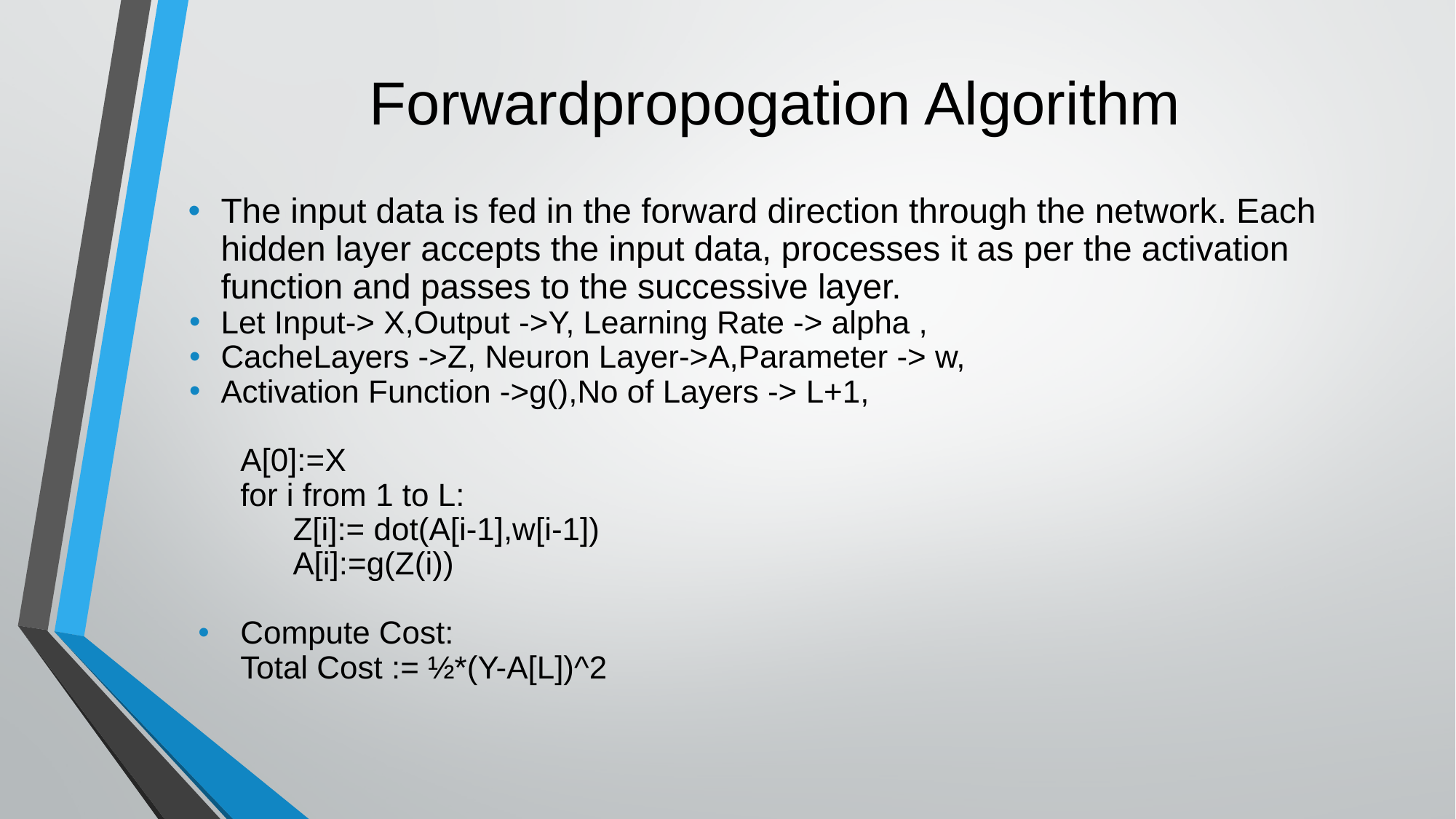

# Forwardpropogation Algorithm
The input data is fed in the forward direction through the network. Each hidden layer accepts the input data, processes it as per the activation function and passes to the successive layer.
Let Input-> X,Output ->Y, Learning Rate -> alpha ,
CacheLayers ->Z, Neuron Layer->A,Parameter -> w,
Activation Function ->g(),No of Layers -> L+1,

A[0]:=X
for i from 1 to L:
Z[i]:= dot(A[i-1],w[i-1])
A[i]:=g(Z(i))

Compute Cost:
Total Cost := ½*(Y-A[L])^2